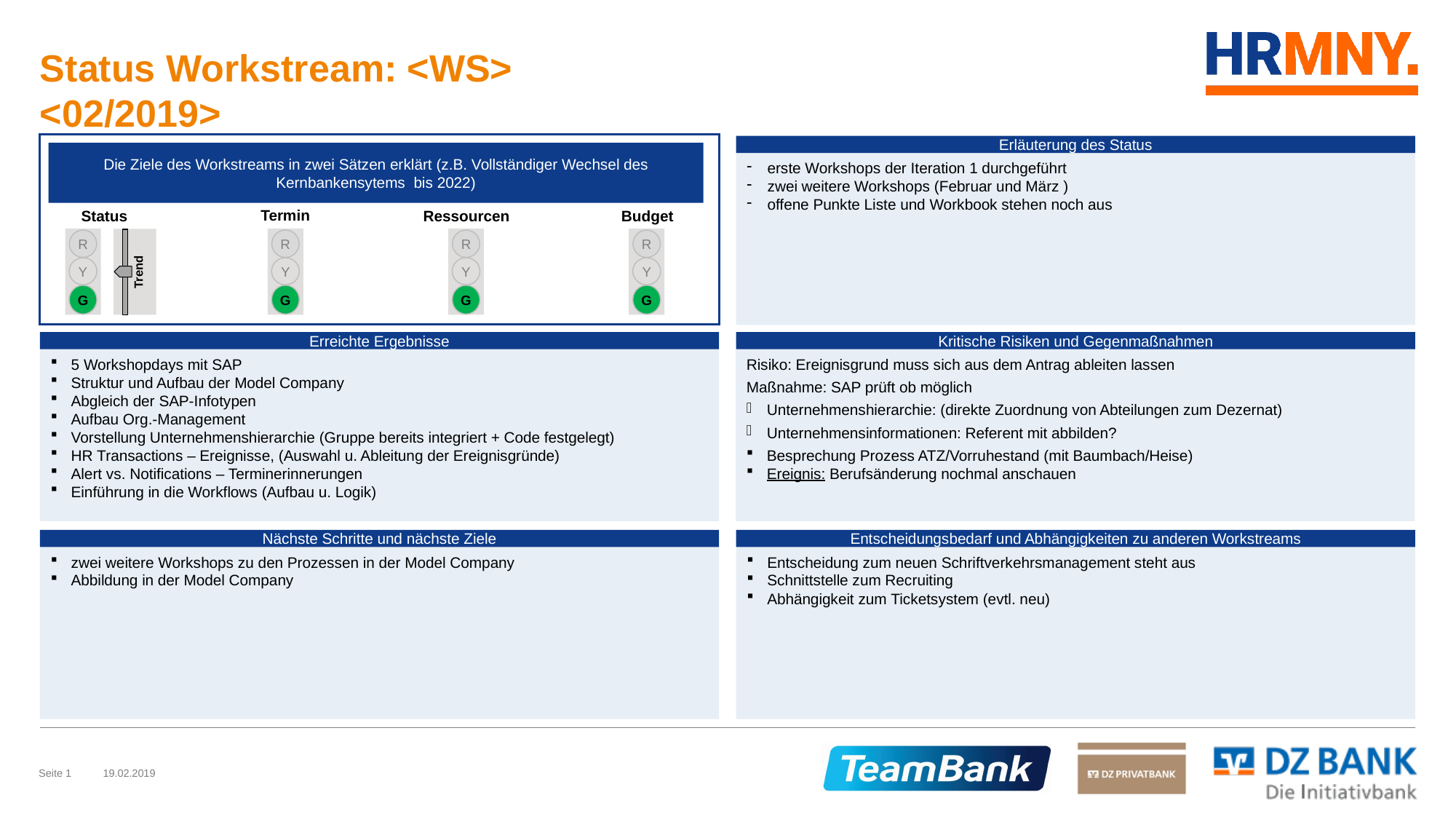

# Status Workstream: <WS> <02/2019>

Erläuterung des Status
Die Ziele des Workstreams in zwei Sätzen erklärt (z.B. Vollständiger Wechsel des Kernbankensytems  bis 2022)
erste Workshops der Iteration 1 durchgeführt
zwei weitere Workshops (Februar und März )
offene Punkte Liste und Workbook stehen noch aus

Termin
Status
Ressourcen
Budget

R
Y
G

R
Y
G

R
Y
G

R
Y
G

R
Y
G

R
Y
G
Trend

Erreichte Ergebnisse
Kritische Risiken und Gegenmaßnahmen
5 Workshopdays mit SAP
Struktur und Aufbau der Model Company
Abgleich der SAP-Infotypen
Aufbau Org.-Management
Vorstellung Unternehmenshierarchie (Gruppe bereits integriert + Code festgelegt)
HR Transactions – Ereignisse, (Auswahl u. Ableitung der Ereignisgründe)
Alert vs. Notifications – Terminerinnerungen
Einführung in die Workflows (Aufbau u. Logik)
Risiko: Ereignisgrund muss sich aus dem Antrag ableiten lassen
Maßnahme: SAP prüft ob möglich
Unternehmenshierarchie: (direkte Zuordnung von Abteilungen zum Dezernat)
Unternehmensinformationen: Referent mit abbilden?
Besprechung Prozess ATZ/Vorruhestand (mit Baumbach/Heise)
Ereignis: Berufsänderung nochmal anschauen

Nächste Schritte und nächste Ziele
Entscheidungsbedarf und Abhängigkeiten zu anderen Workstreams
zwei weitere Workshops zu den Prozessen in der Model Company
Abbildung in der Model Company

Entscheidung zum neuen Schriftverkehrsmanagement steht aus
Schnittstelle zum Recruiting
Abhängigkeit zum Ticketsystem (evtl. neu)

Seite 1
19.02.2019